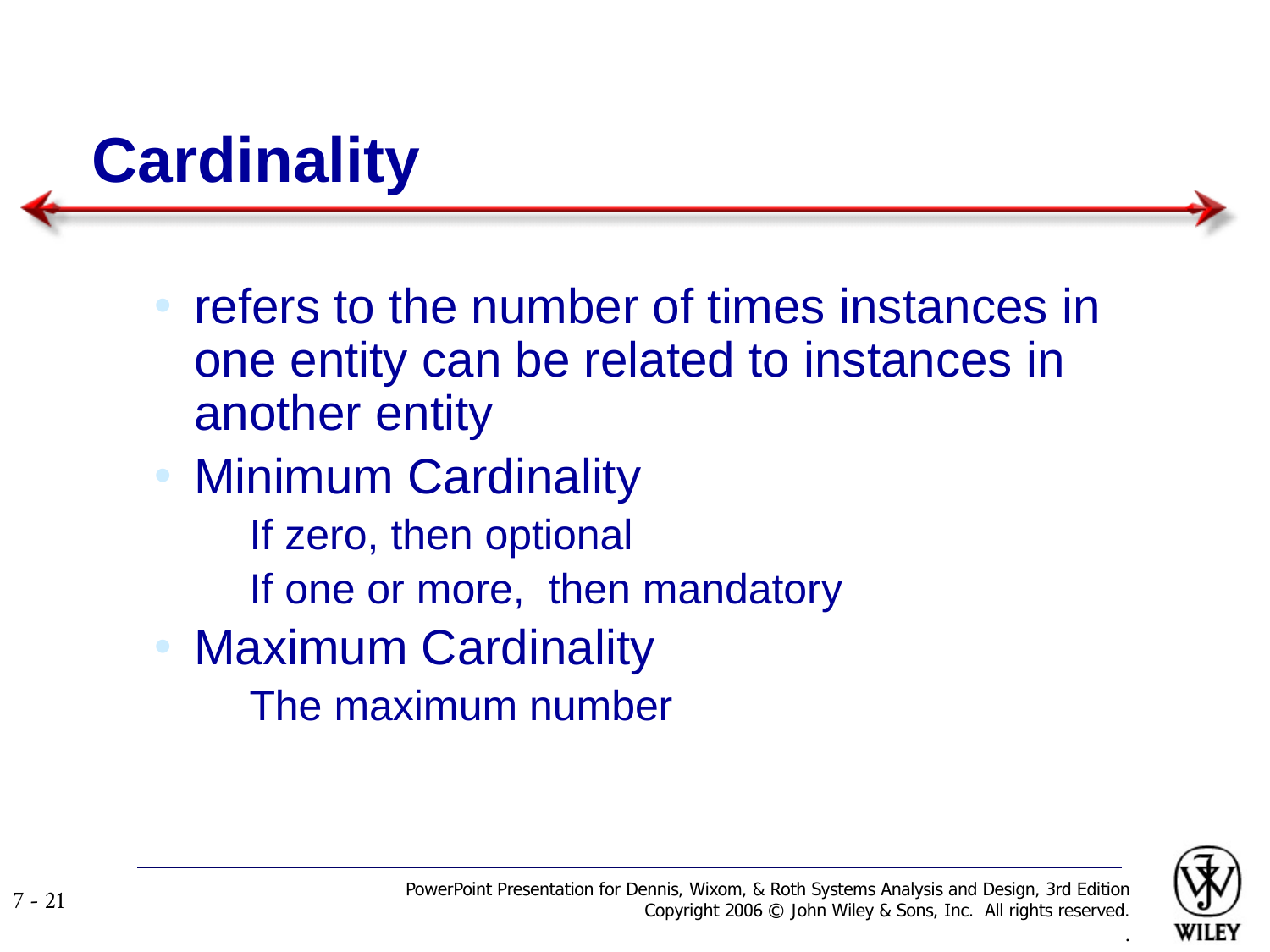

# Cardinality
refers to the number of times instances in one entity can be related to instances in another entity
Minimum Cardinality
If zero, then optional
If one or more,  then mandatory
Maximum Cardinality
The maximum number

PowerPoint Presentation for Dennis, Wixom, & Roth Systems Analysis and Design, 3rd Edition
Copyright 2006 © John Wiley & Sons, Inc.  All rights reserved.
.
7 - 21